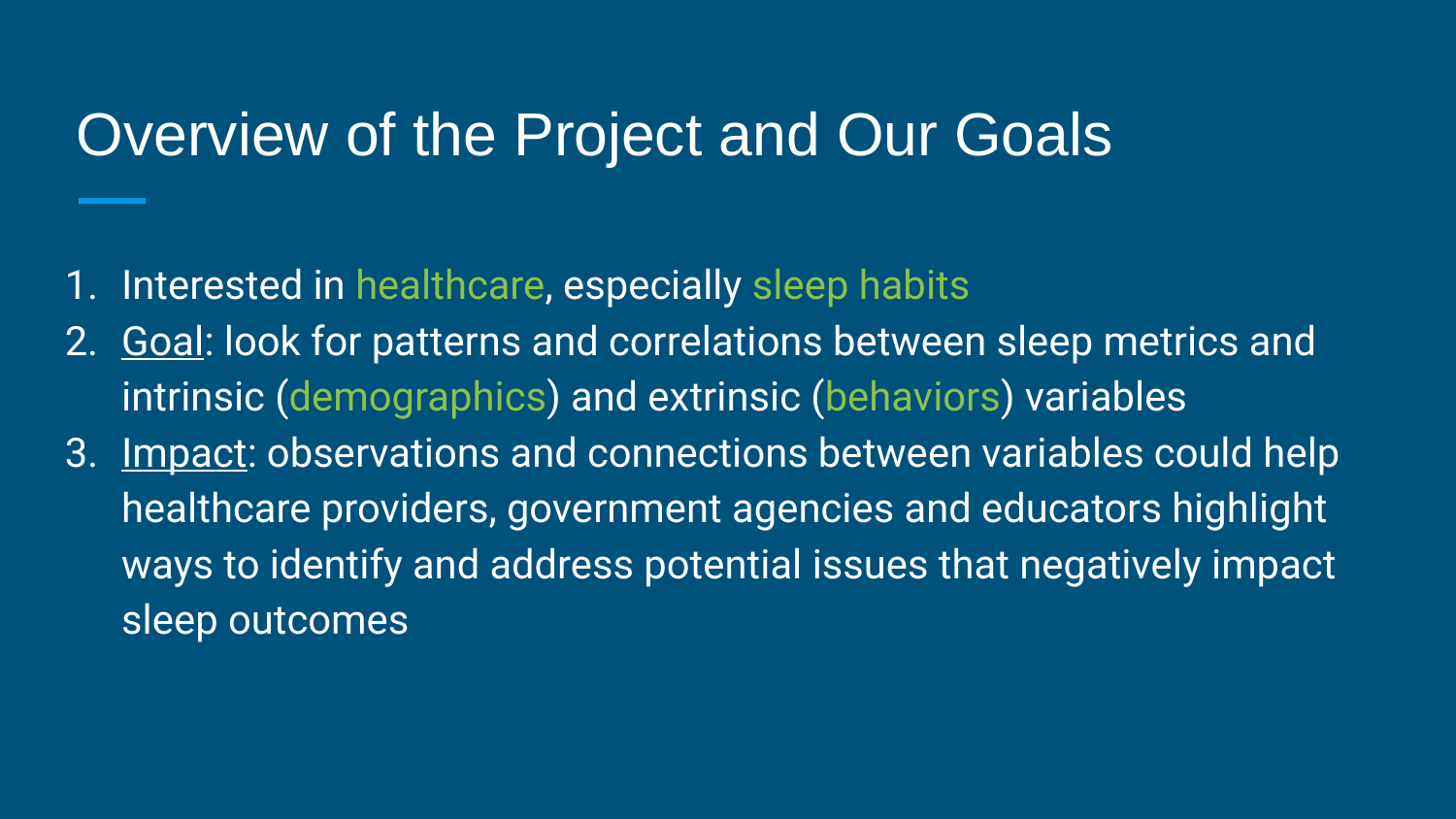

# Overview of the Project and Our Goals
Interested in healthcare, especially sleep habits
Goal: look for patterns and correlations between sleep metrics and intrinsic (demographics) and extrinsic (behaviors) variables
Impact: observations and connections between variables could help healthcare providers, government agencies and educators highlight ways to identify and address potential issues that negatively impact sleep outcomes